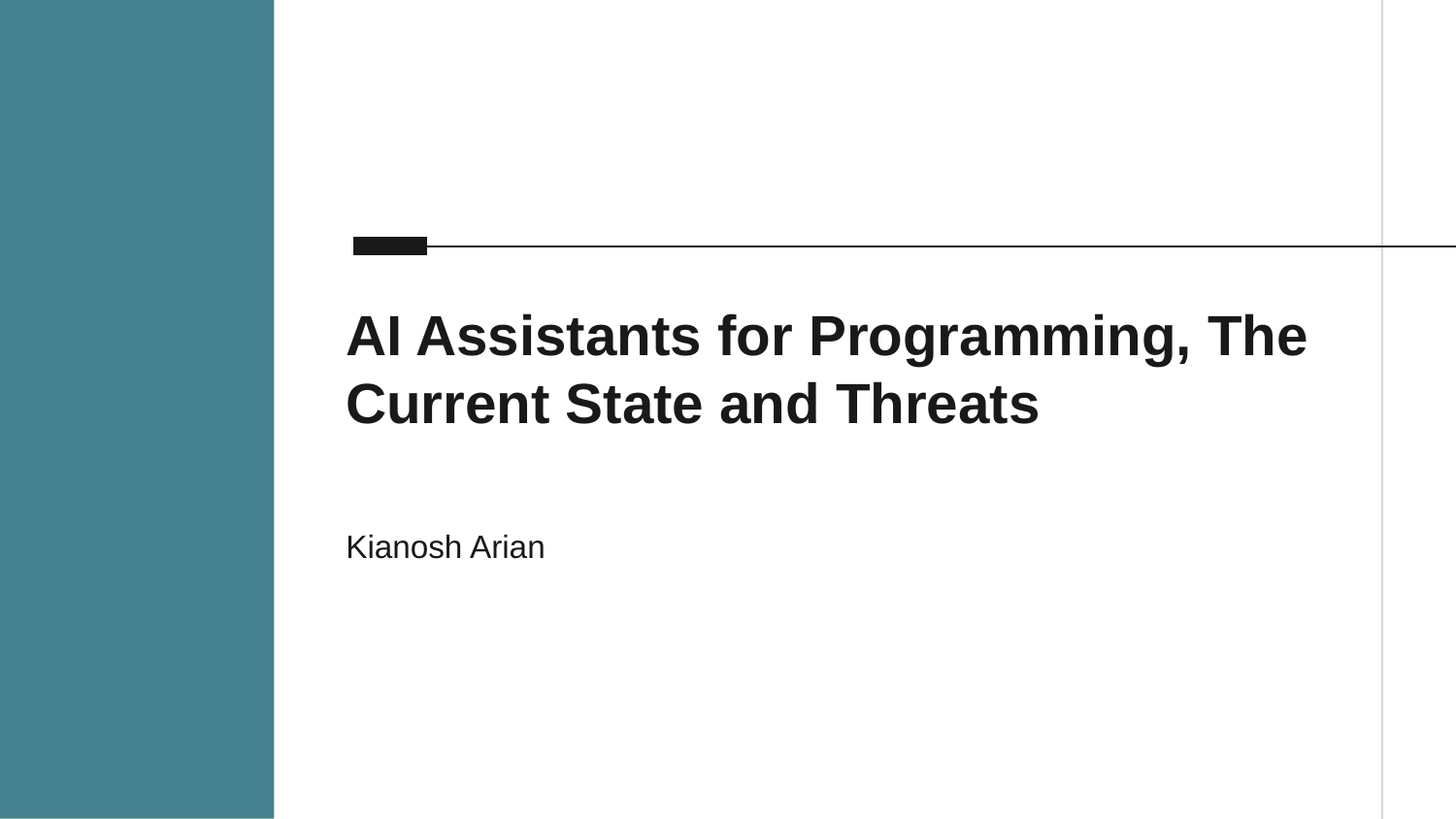

# AI Assistants for Programming, The Current State and Threats
Kianosh Arian